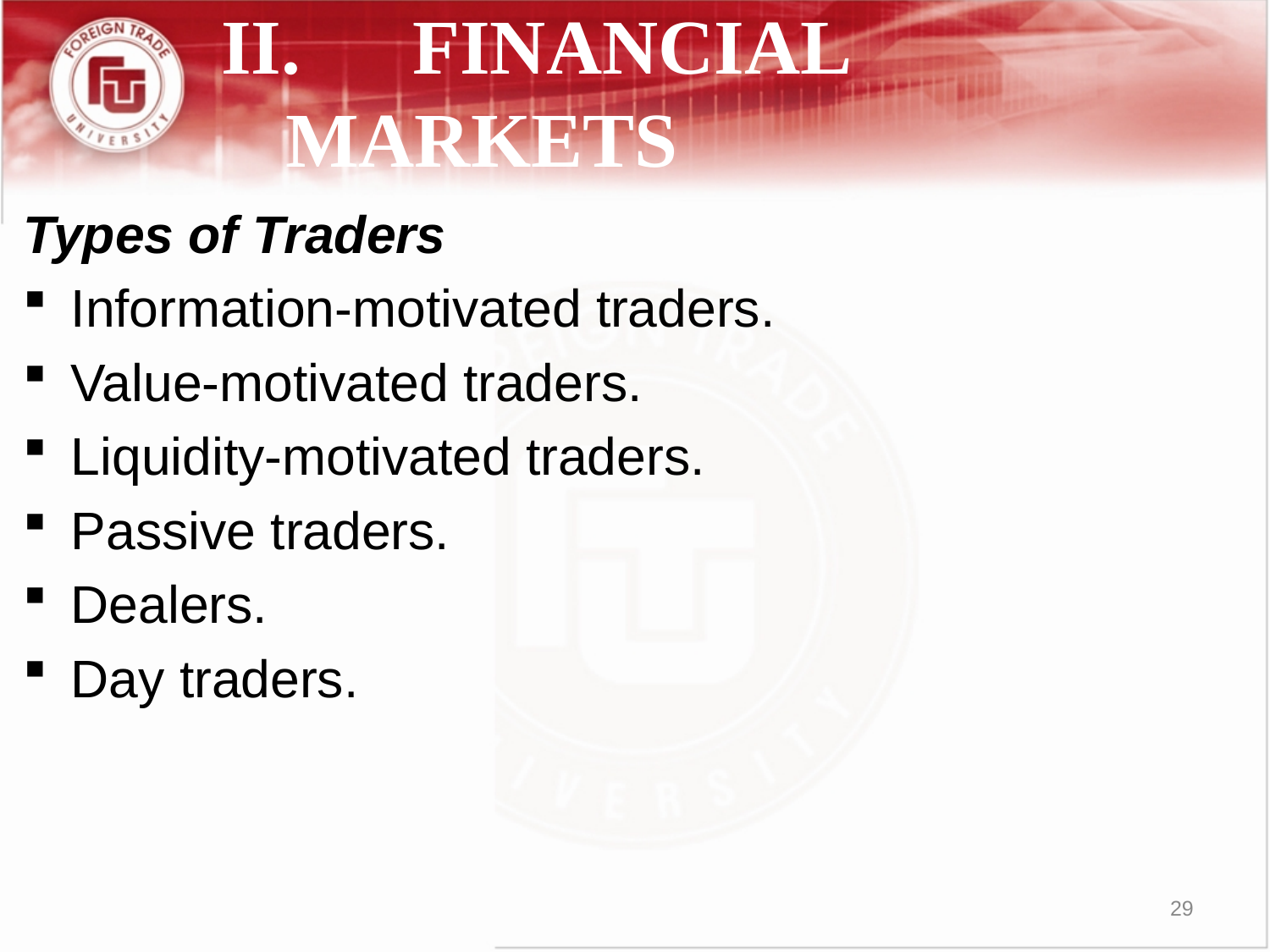

# II.	FINANCIAL MARKETS
Types of Traders
Information-motivated traders.
Value-motivated traders.
Liquidity-motivated traders.
Passive traders.
Dealers.
Day traders.

29